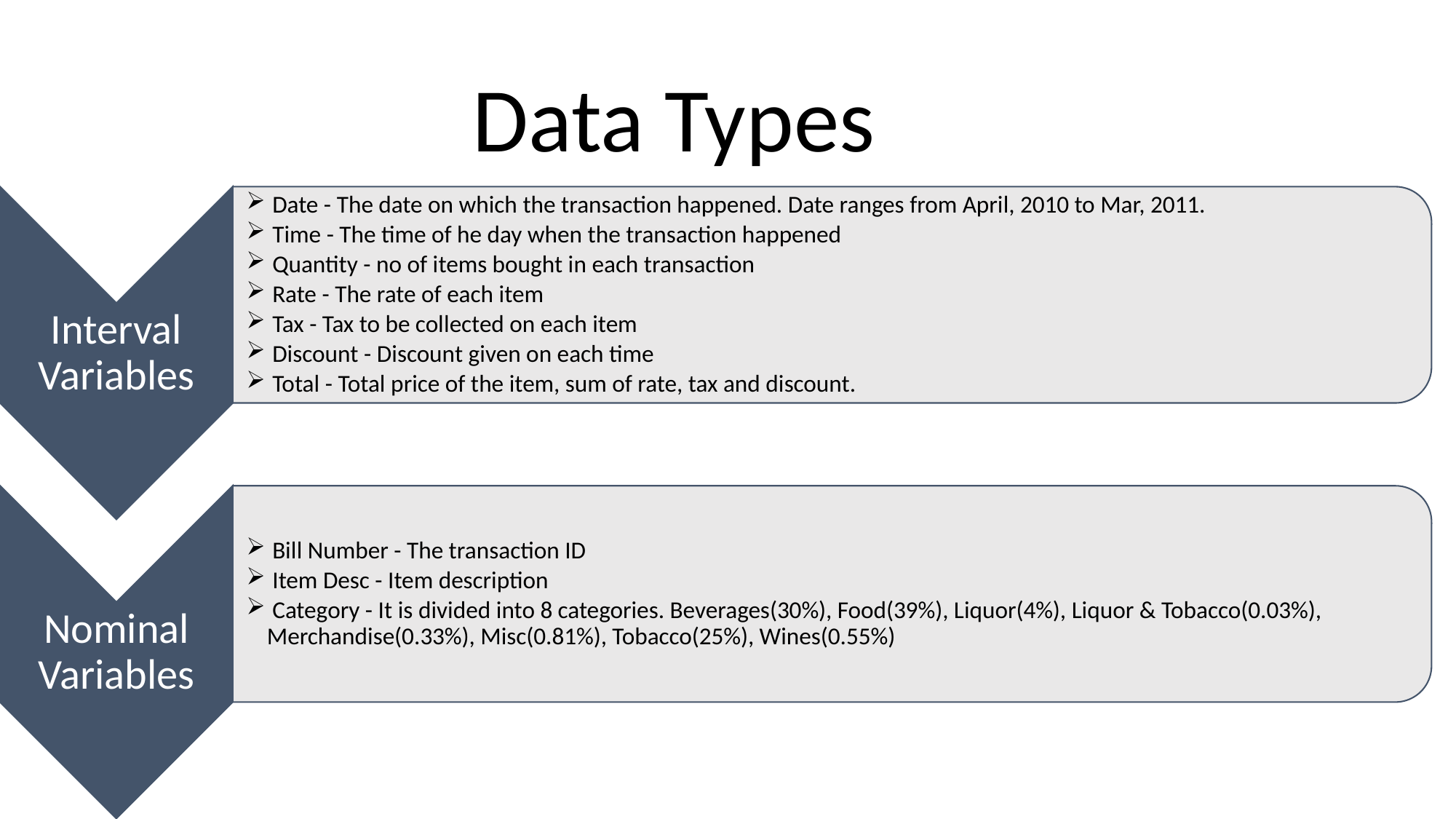

# Data Types
Interval Variables
 Date - The date on which the transaction happened. Date ranges from April, 2010 to Mar, 2011.
 Time - The time of he day when the transaction happened
 Quantity - no of items bought in each transaction
 Rate - The rate of each item
 Tax - Tax to be collected on each item
 Discount - Discount given on each time
 Total - Total price of the item, sum of rate, tax and discount.
Nominal Variables
 Bill Number - The transaction ID
 Item Desc - Item description
 Category - It is divided into 8 categories. Beverages(30%), Food(39%), Liquor(4%), Liquor & Tobacco(0.03%), Merchandise(0.33%), Misc(0.81%), Tobacco(25%), Wines(0.55%)